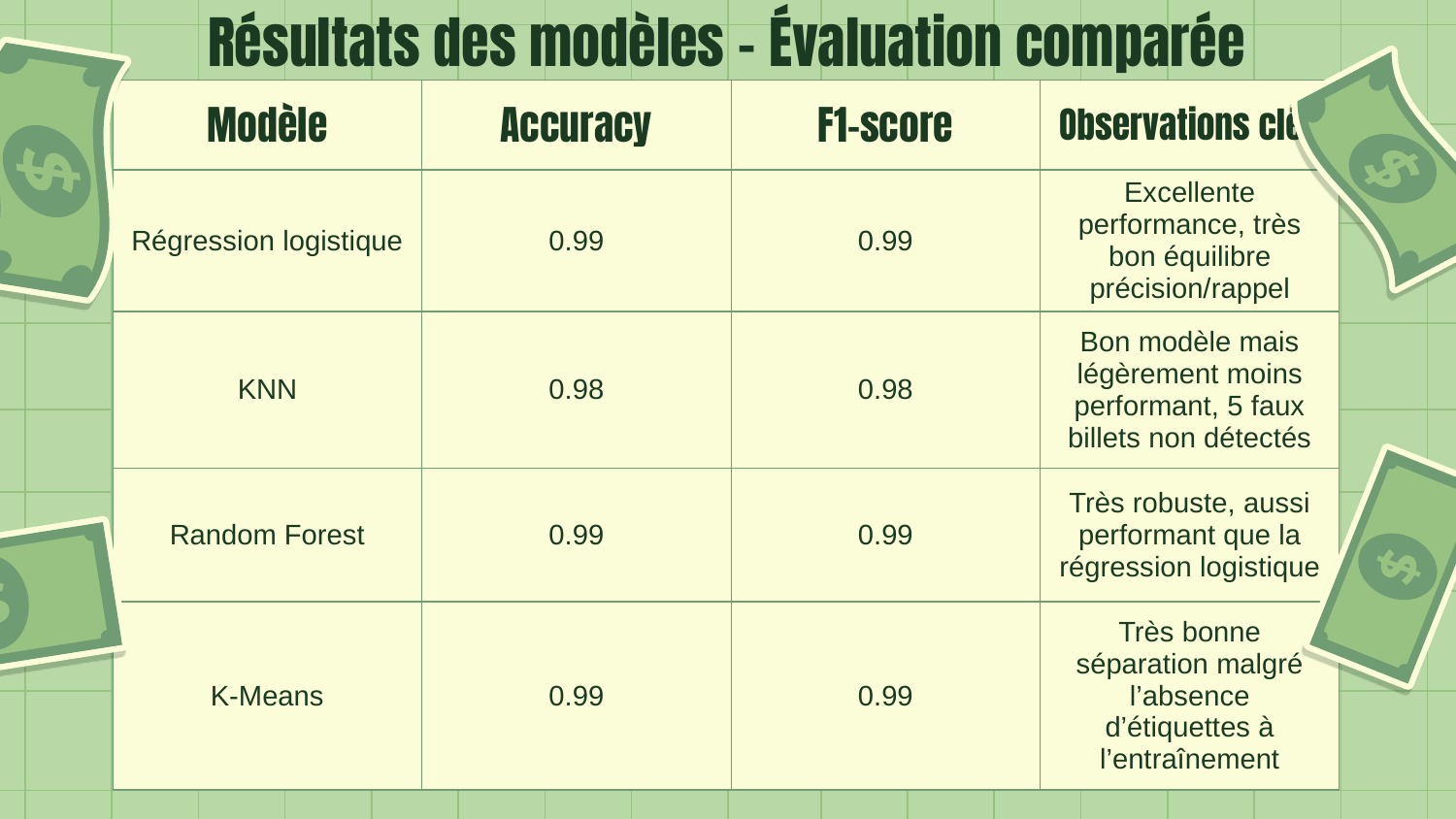

# Résultats des modèles – Évaluation comparée

| Modèle | Accuracy | F1-score | Observations clés |
| --- | --- | --- | --- |
| Régression logistique | 0.99 | 0.99 | Excellente performance, très bon équilibre précision/rappel |
| KNN | 0.98 | 0.98 | Bon modèle mais légèrement moins performant, 5 faux billets non détectés |
| Random Forest | 0.99 | 0.99 | Très robuste, aussi performant que la régression logistique |
| K-Means | 0.99 | 0.99 | Très bonne séparation malgré l’absence d’étiquettes à l’entraînement |